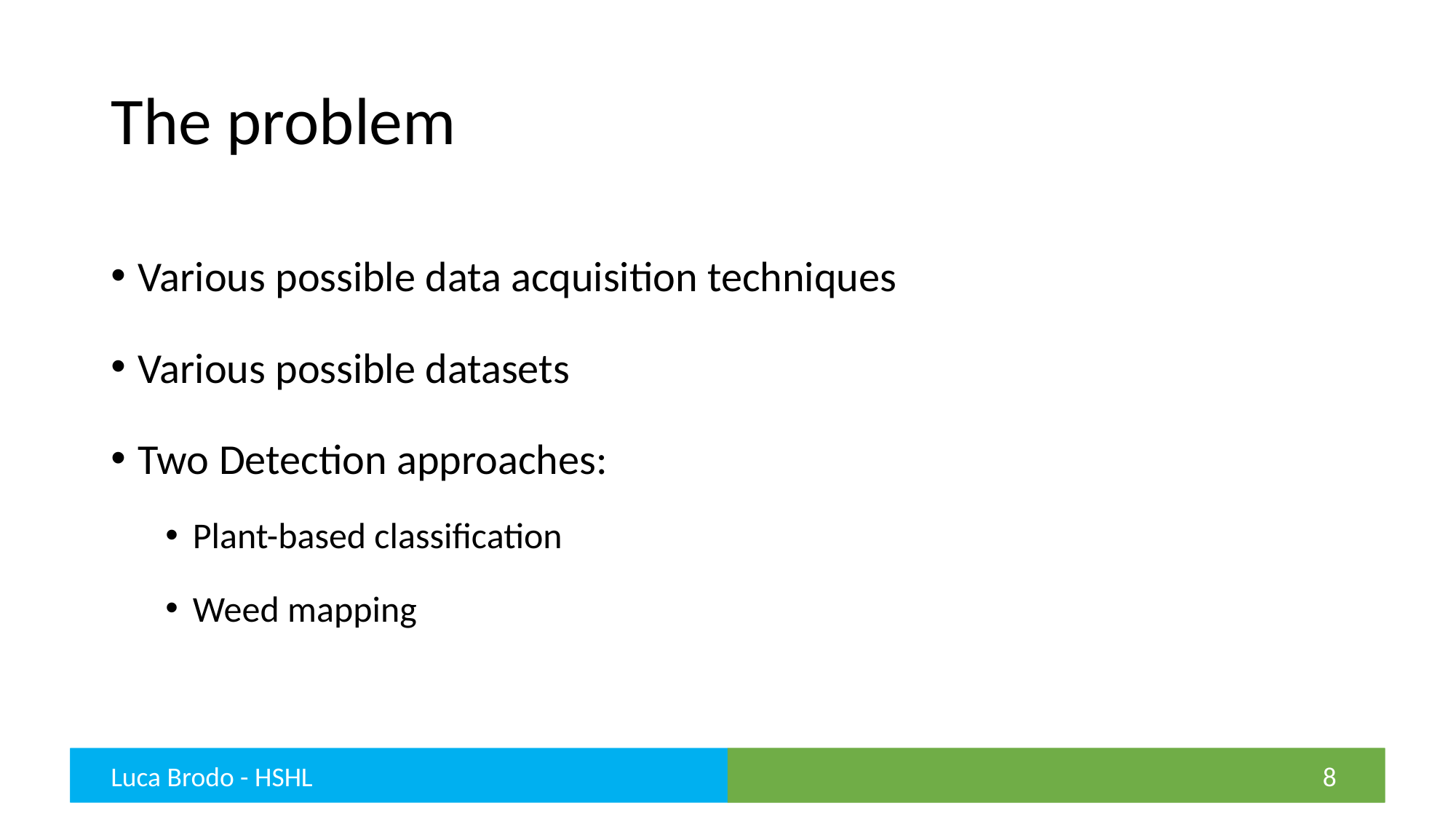

# The problem
Various possible data acquisition techniques
Various possible datasets
Two Detection approaches:
Plant-based classification
Weed mapping
Luca Brodo - HSHL
8